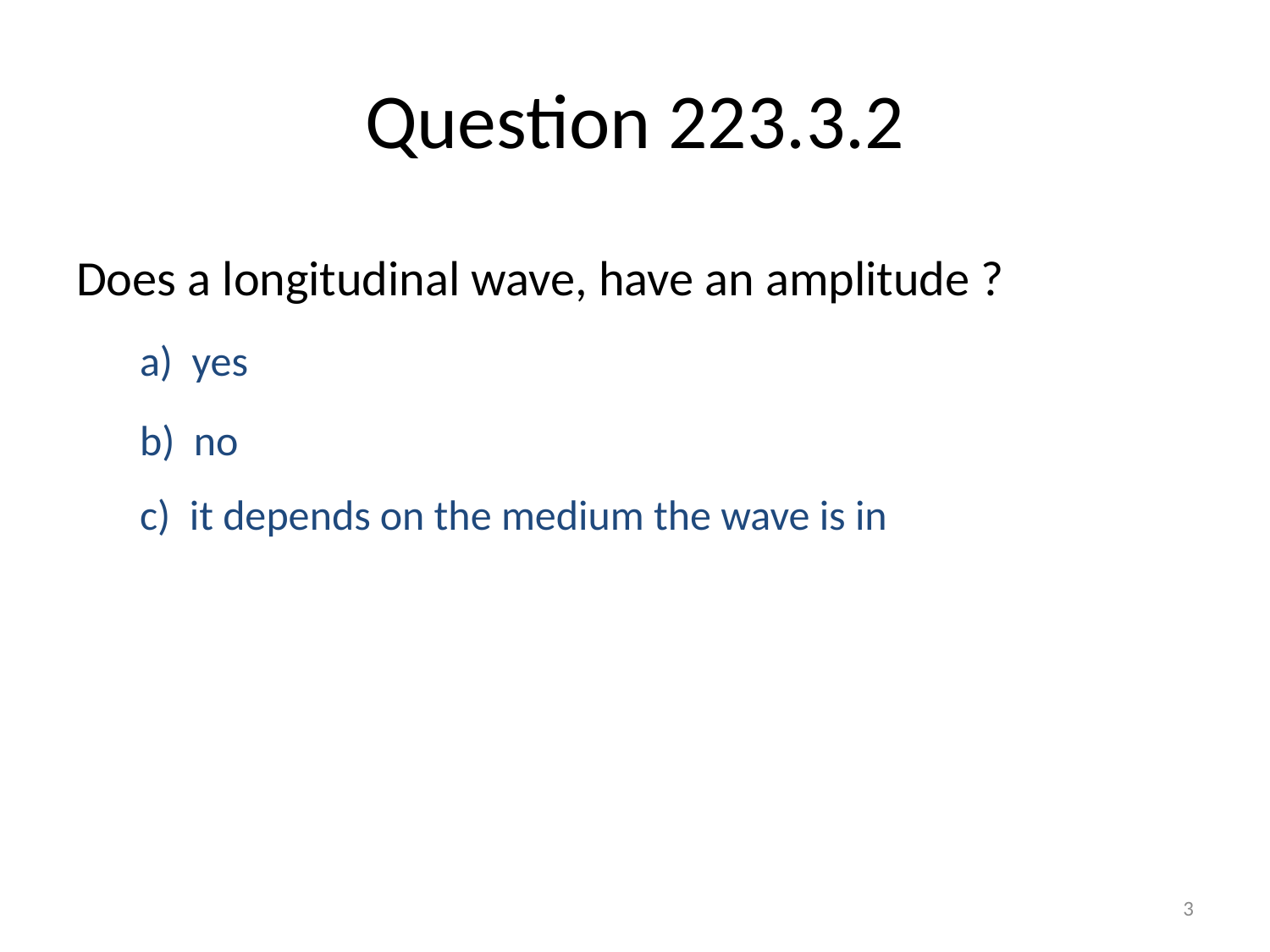

# Question 223.3.2
Does a longitudinal wave, have an amplitude ?
a)  yes
b)  no
c)  it depends on the medium the wave is in

3